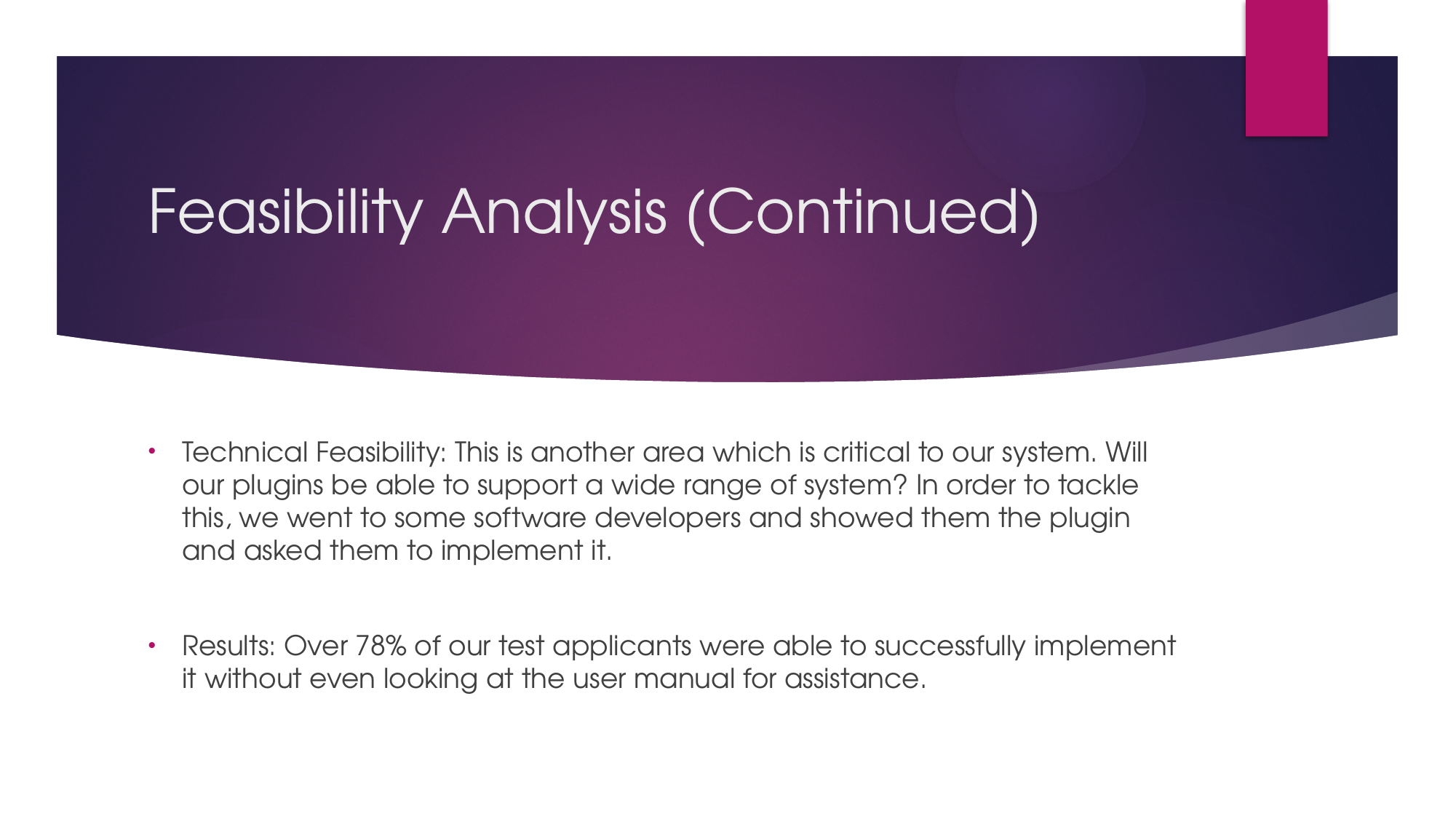

# Feasibility Analysis (Continued)
Technical Feasibility: This is another area which is critical to our system. Will our plugins be able to support a wide range of system? In order to tackle this, we went to some software developers and showed them the plugin and asked them to implement it.

Results: Over 78% of our test applicants were able to successfully implement it without even looking at the user manual for assistance.